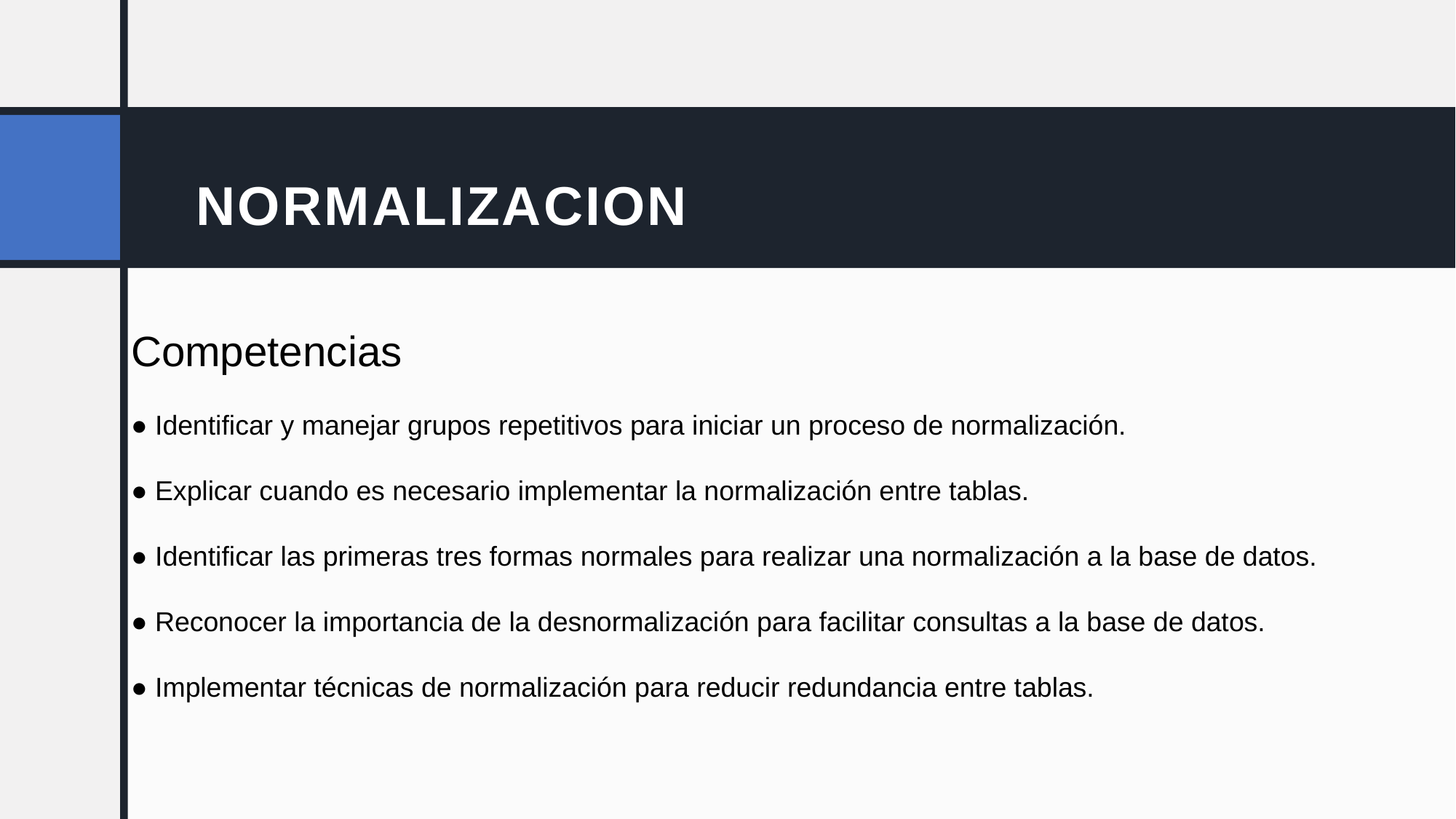

# NORMALIZACION

Competencias

● Identificar y manejar grupos repetitivos para iniciar un proceso de normalización.

● Explicar cuando es necesario implementar la normalización entre tablas.

● Identificar las primeras tres formas normales para realizar una normalización a la base de datos.

● Reconocer la importancia de la desnormalización para facilitar consultas a la base de datos.

● Implementar técnicas de normalización para reducir redundancia entre tablas.